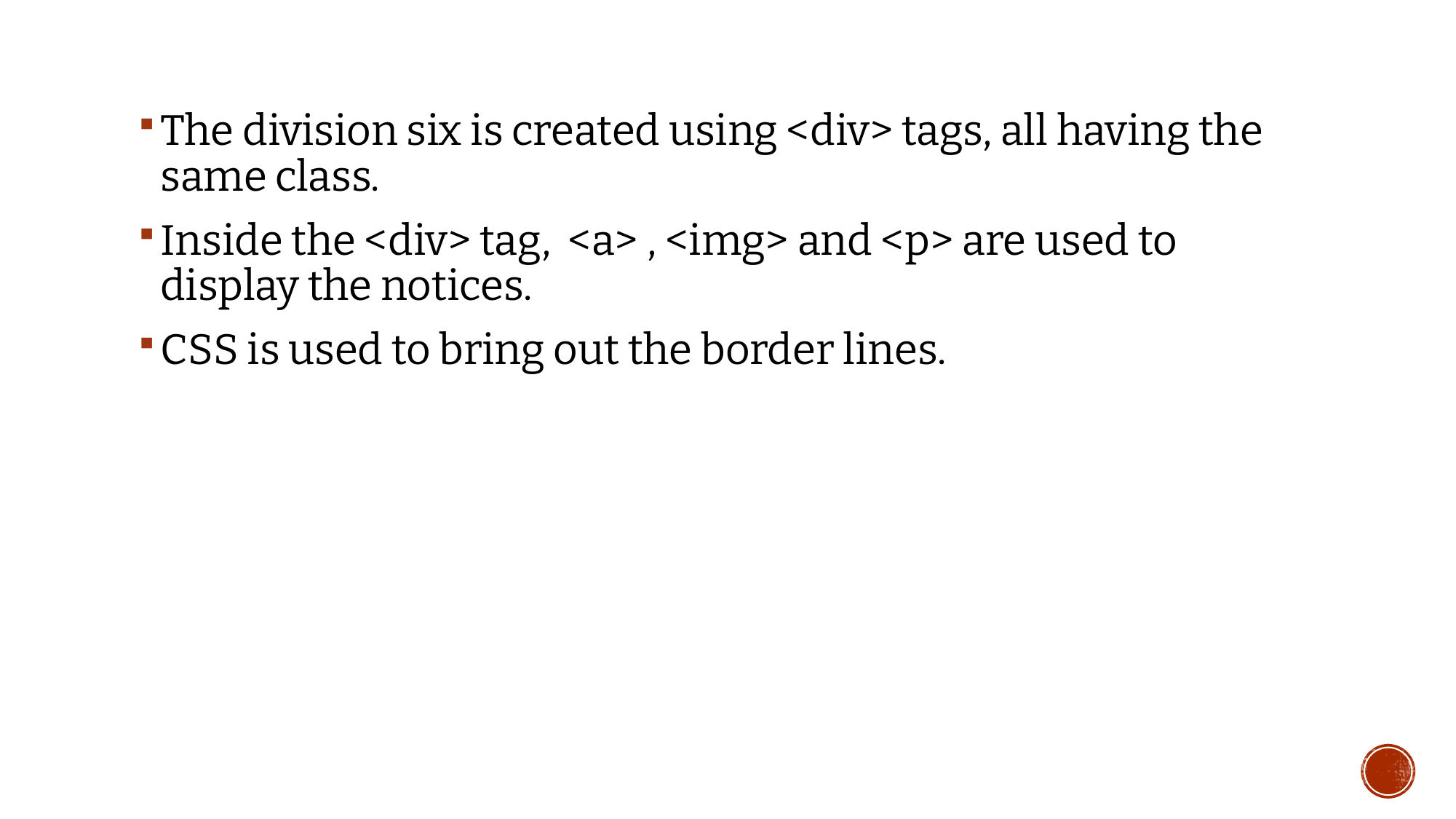

The division six is created using <div> tags, all having the same class.
Inside the <div> tag,  <a> , <img> and <p> are used to display the notices.
CSS is used to bring out the border lines.